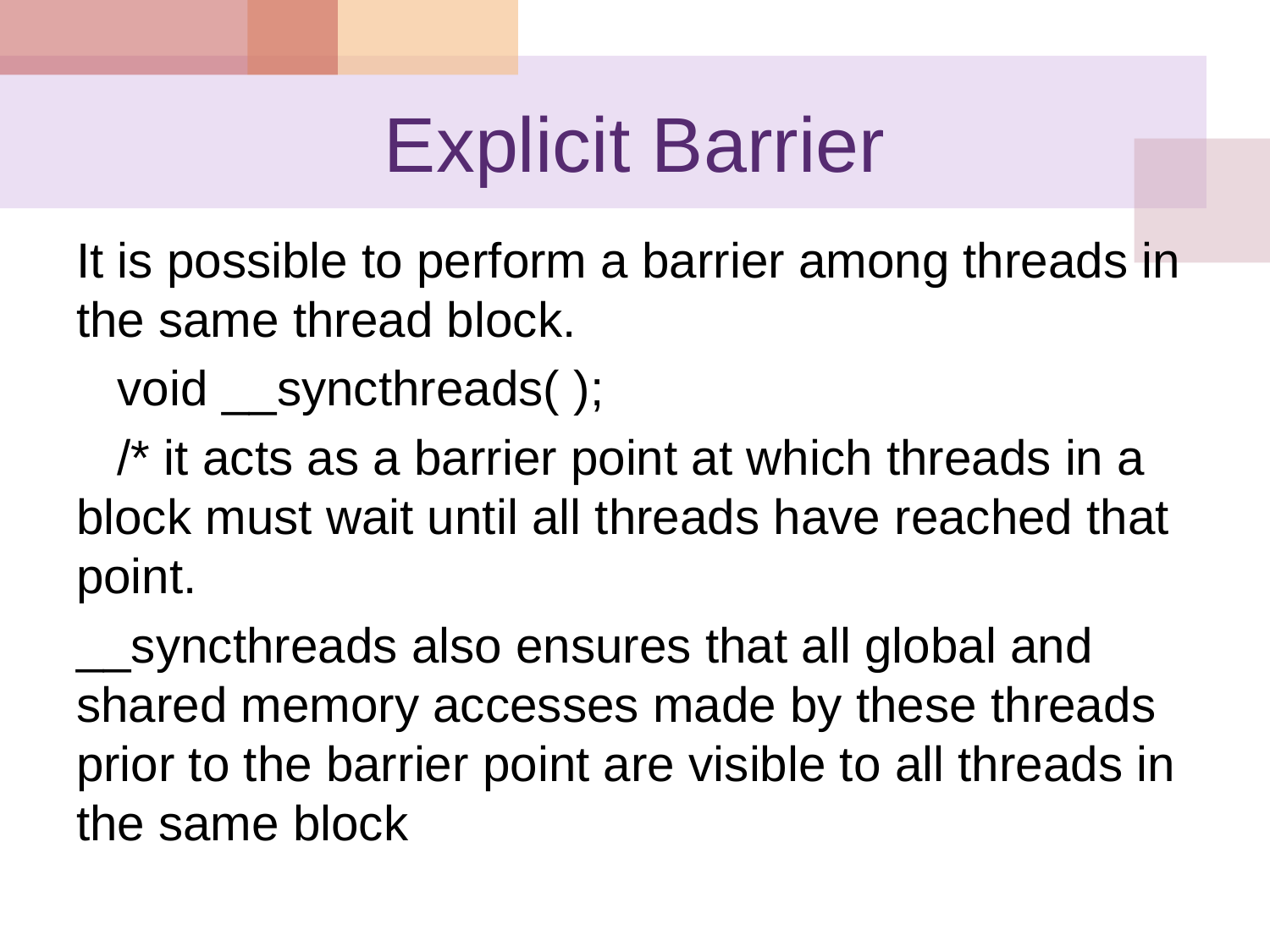

# Explicit Barrier
It is possible to perform a barrier among threads in the same thread block.
   void __syncthreads( );
   /* it acts as a barrier point at which threads in a block must wait until all threads have reached that point.
__syncthreads also ensures that all global and shared memory accesses made by these threads prior to the barrier point are visible to all threads in the same block